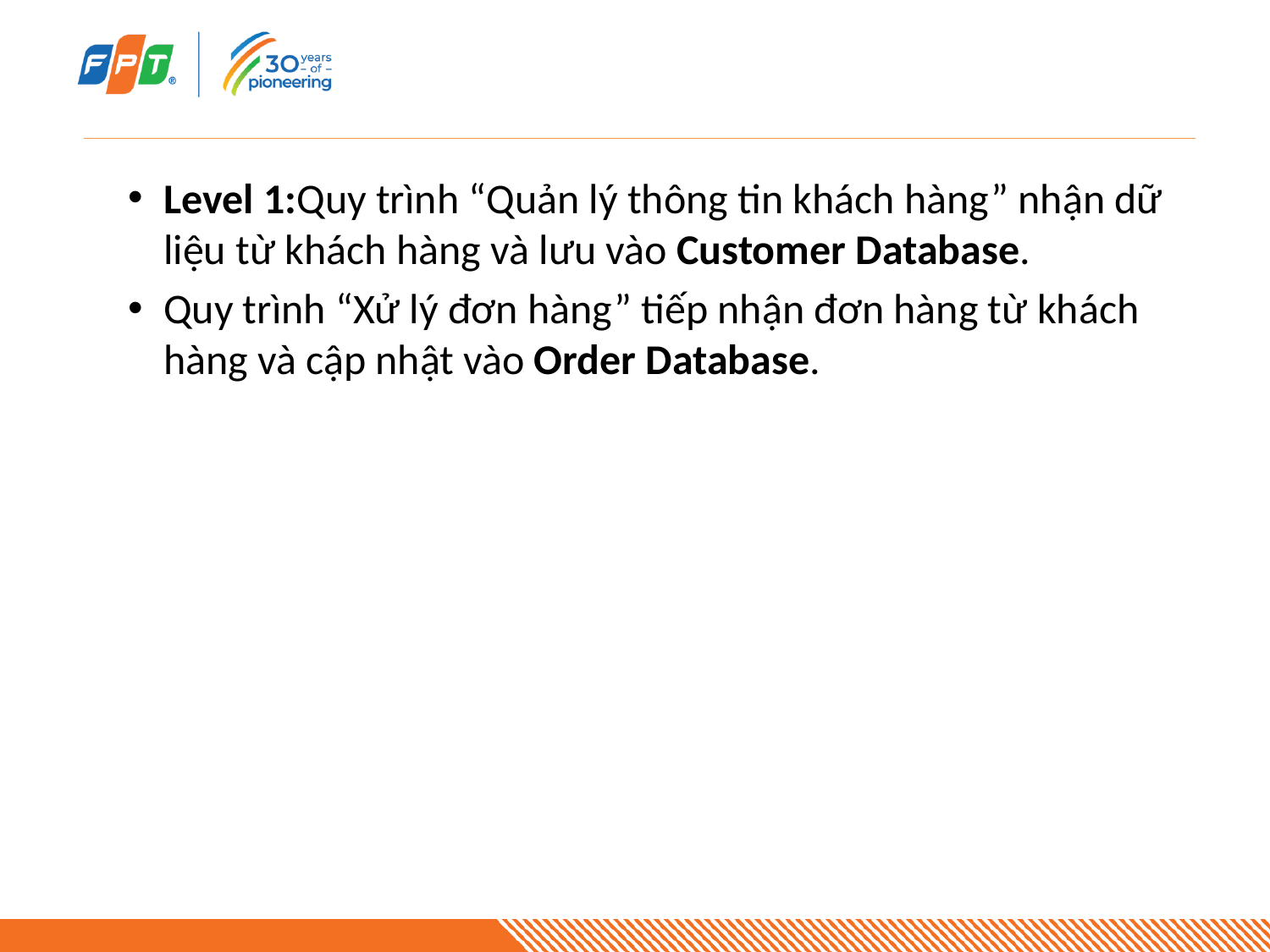

#
Level 1:Quy trình “Quản lý thông tin khách hàng” nhận dữ liệu từ khách hàng và lưu vào Customer Database.
Quy trình “Xử lý đơn hàng” tiếp nhận đơn hàng từ khách hàng và cập nhật vào Order Database.